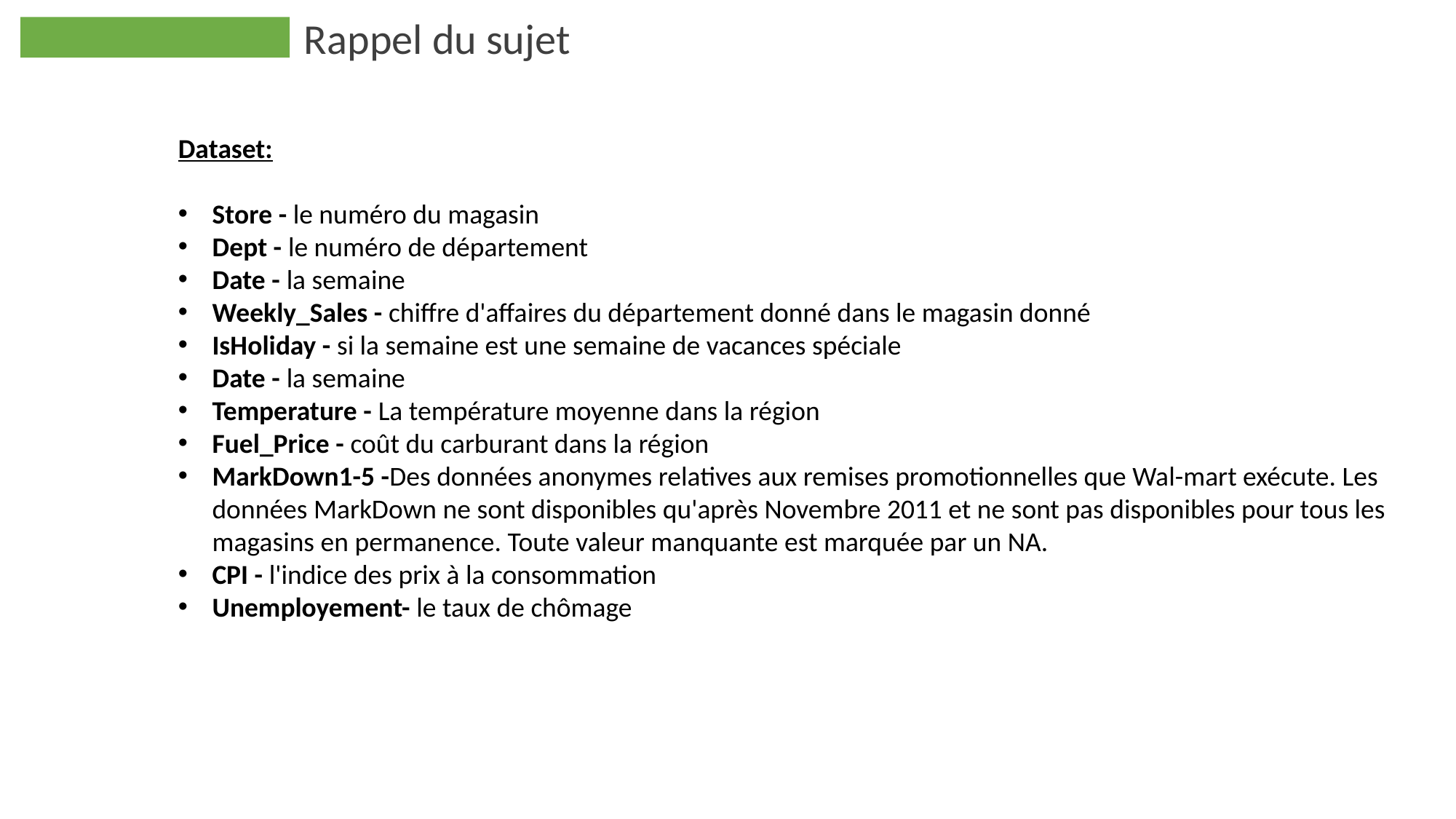

Rappel du sujet

Dataset:

Store - le numéro du magasin
Dept - le numéro de département
Date - la semaine
Weekly_Sales - chiffre d'affaires du département donné dans le magasin donné
IsHoliday - si la semaine est une semaine de vacances spéciale
Date - la semaine
Temperature - La température moyenne dans la région
Fuel_Price - coût du carburant dans la région
MarkDown1-5 -Des données anonymes relatives aux remises promotionnelles que Wal-mart exécute. Les données MarkDown ne sont disponibles qu'après Novembre 2011 et ne sont pas disponibles pour tous les magasins en permanence. Toute valeur manquante est marquée par un NA.
CPI - l'indice des prix à la consommation
Unemployement- le taux de chômage